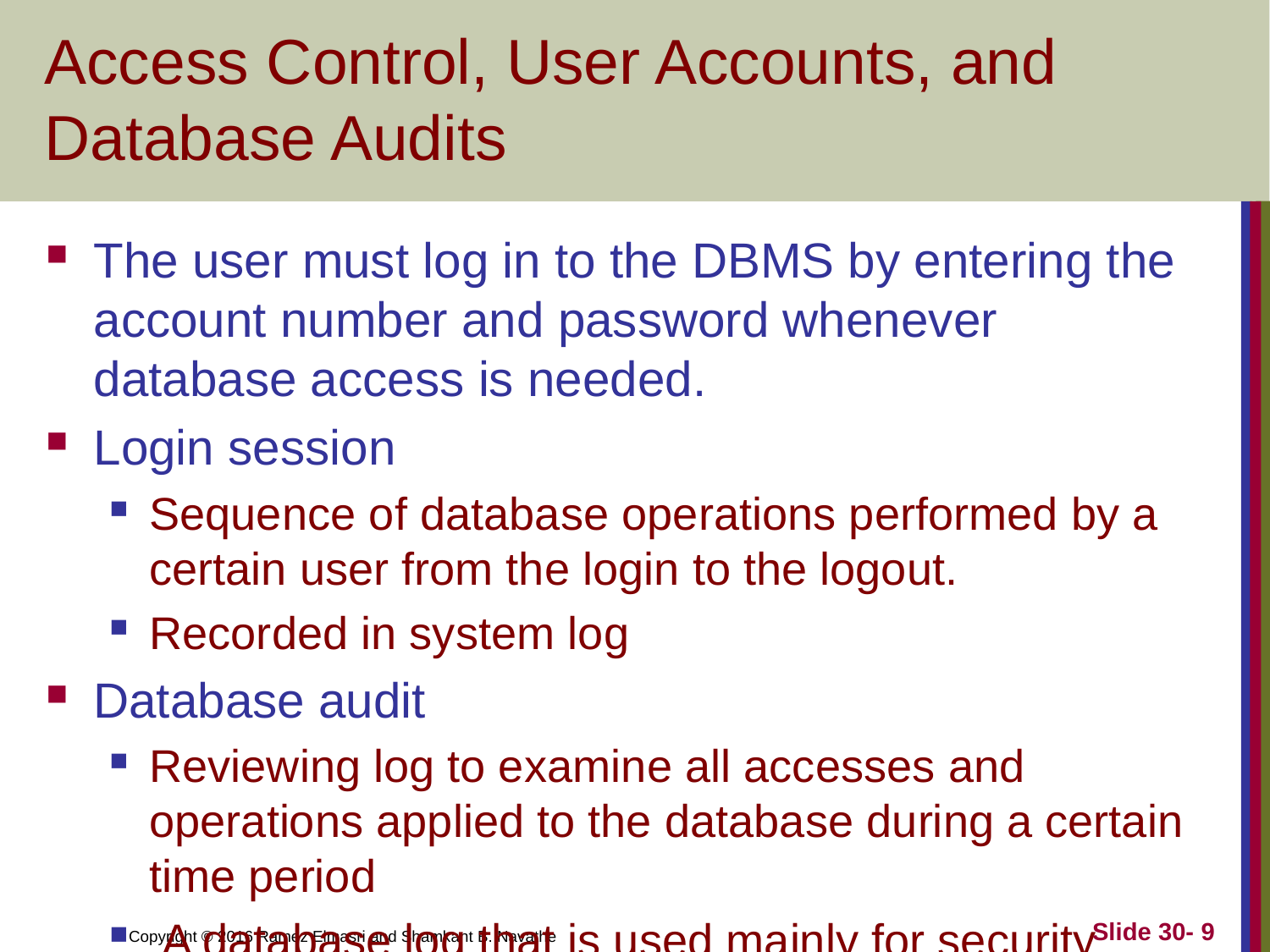

# Access Control, User Accounts, and Database Audits
The user must log in to the DBMS by entering the account number and password whenever database access is needed.
Login session
Sequence of database operations performed by a certain user from the login to the logout.
Recorded in system log
Database audit
Reviewing log to examine all accesses and operations applied to the database during a certain time period
 A database log that is used mainly for security purposes serves as an audit trail.
Slide 30- 9